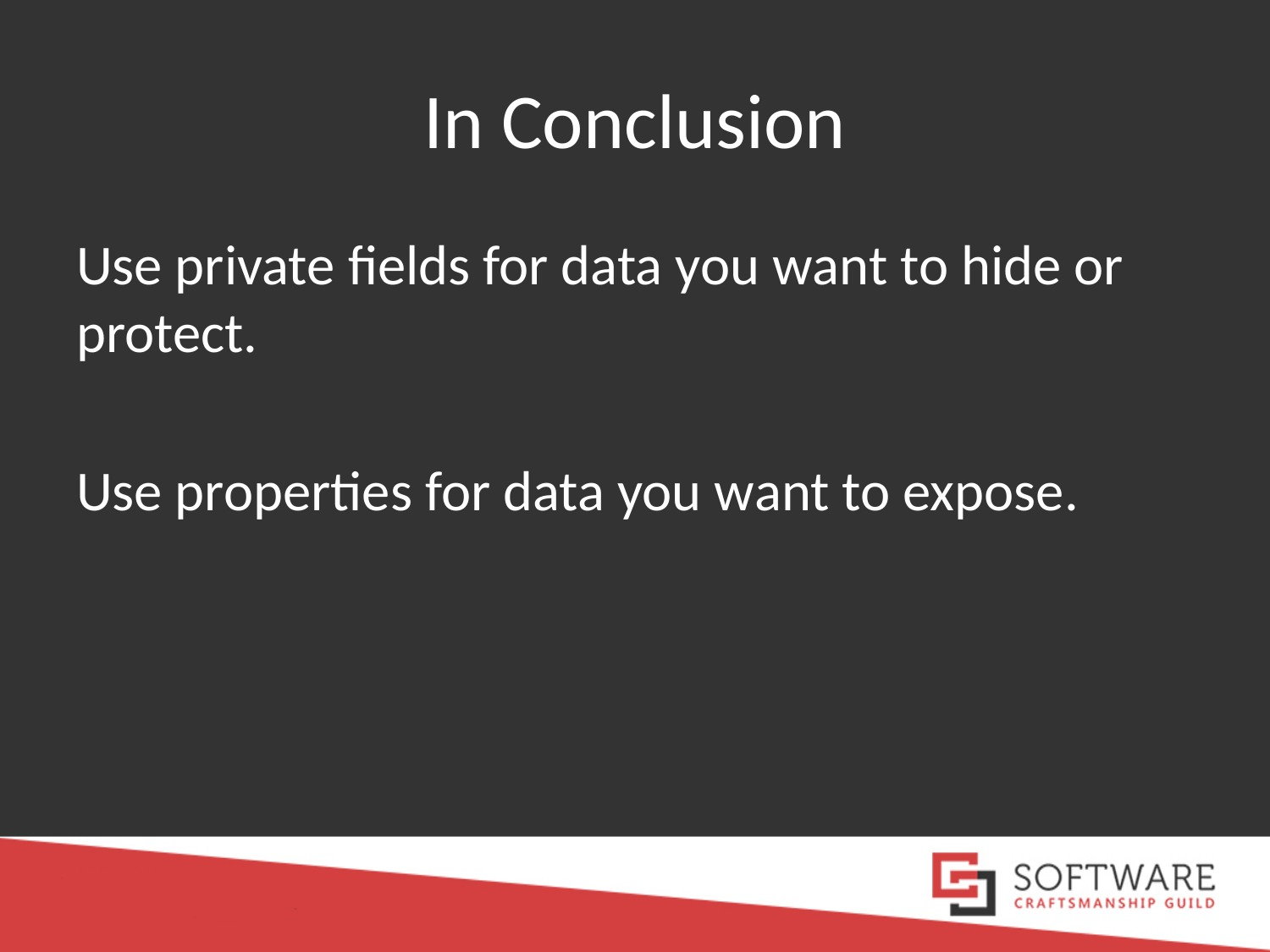

# In Conclusion
Use private fields for data you want to hide or protect.

Use properties for data you want to expose.